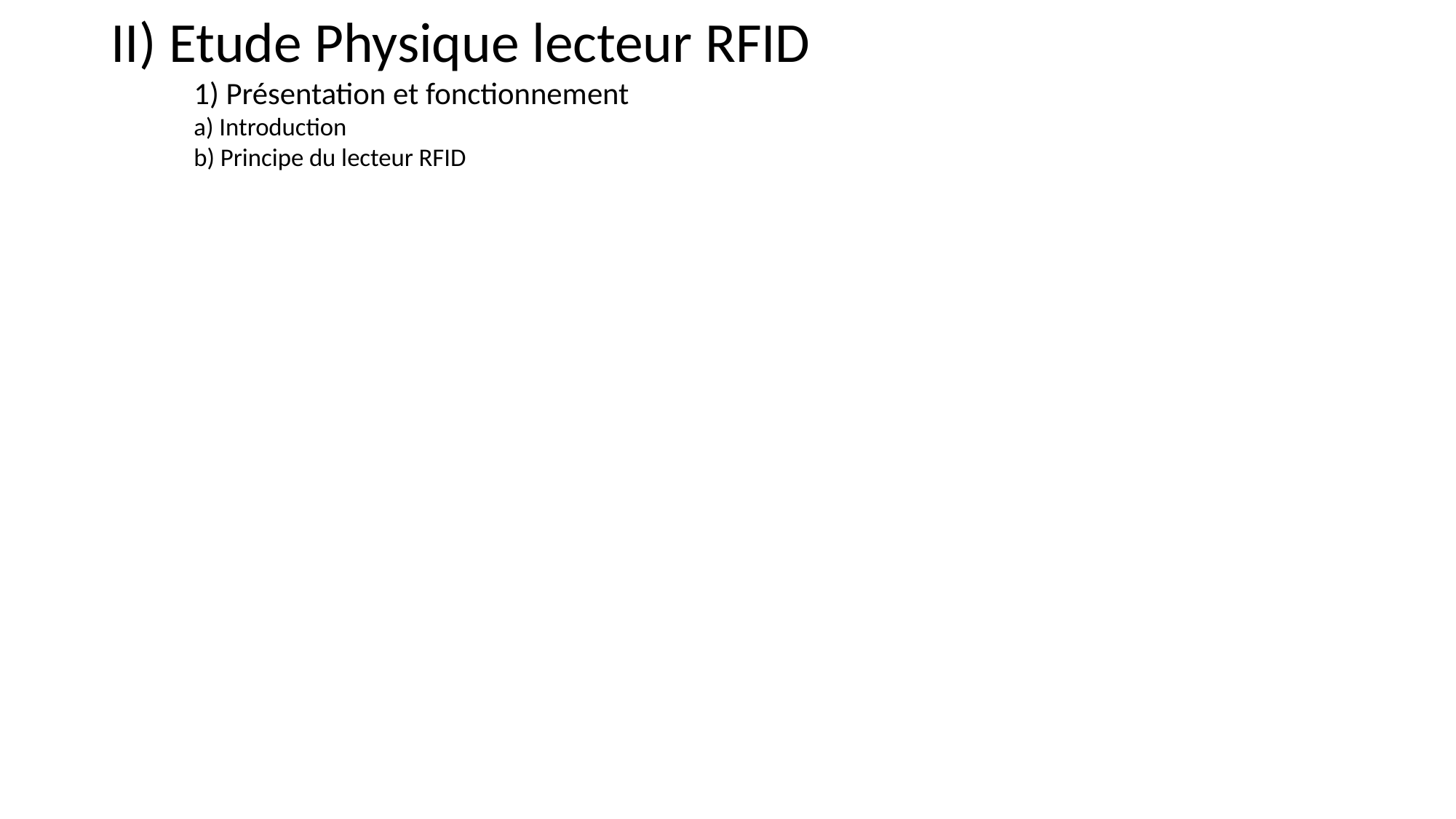

# II) Etude Physique lecteur RFID 1) Présentation et fonctionnement a) Introduction b) Principe du lecteur RFID